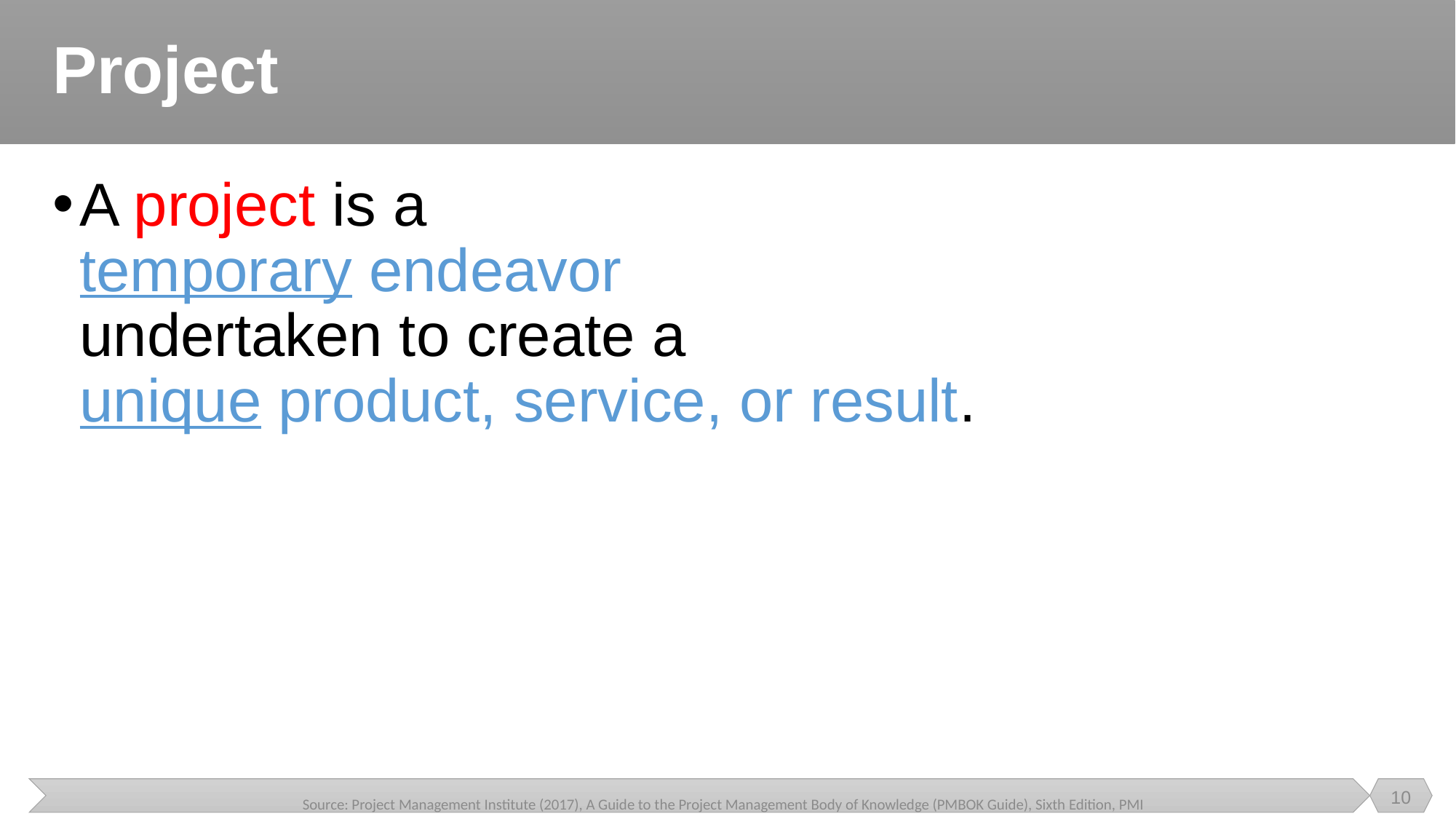

# Project
A project is a
temporary endeavor
undertaken to create a
unique product, service, or result.

10
Source: Project Management Institute (2017), A Guide to the Project Management Body of Knowledge (PMBOK Guide), Sixth Edition, PMI